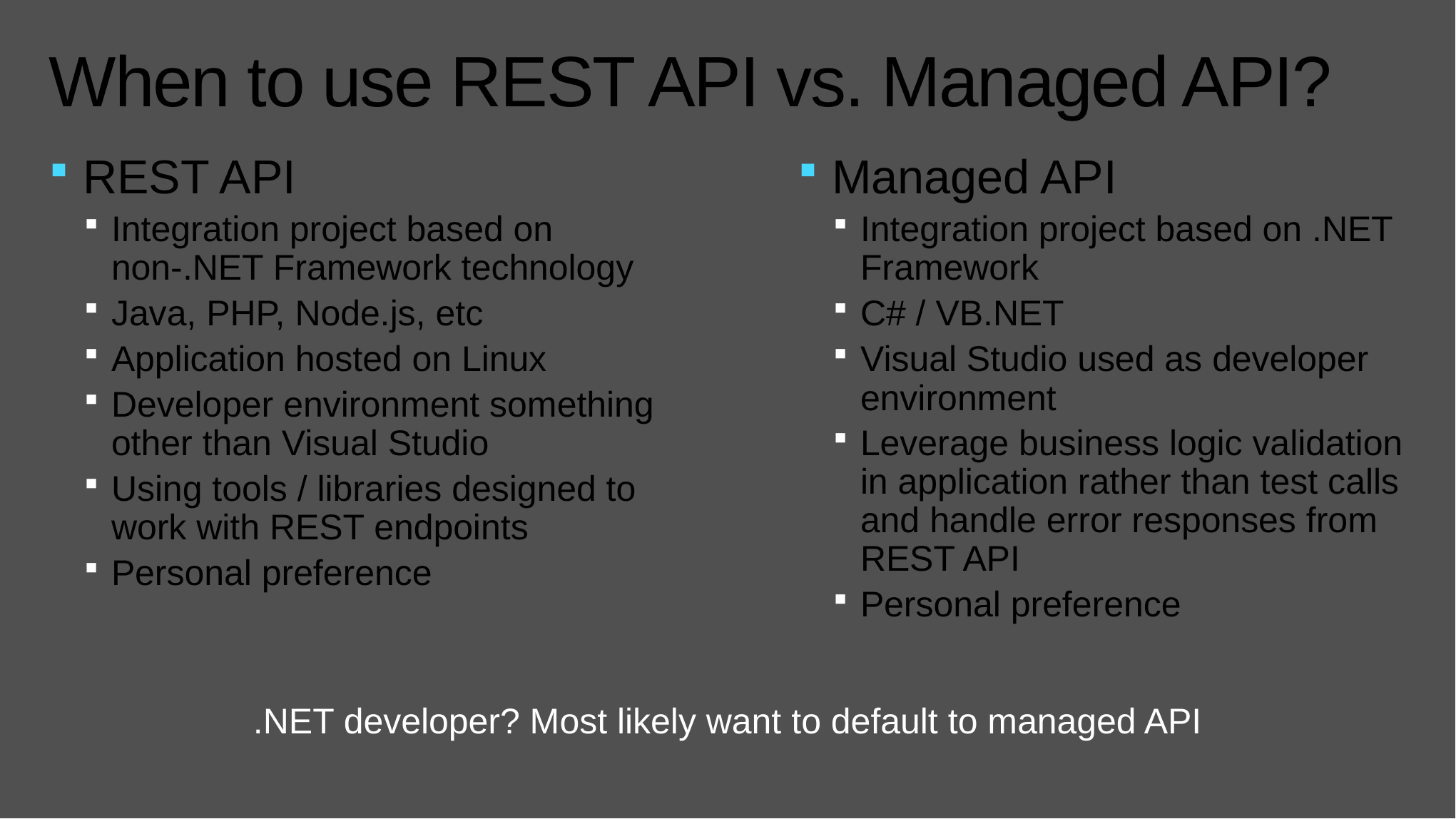

# When to use REST API vs. Managed API?
REST API
Integration project based on non-.NET Framework technology
Java, PHP, Node.js, etc
Application hosted on Linux
Developer environment something other than Visual Studio
Using tools / libraries designed to work with REST endpoints
Personal preference
Managed API
Integration project based on .NET Framework
C# / VB.NET
Visual Studio used as developer environment
Leverage business logic validation in application rather than test calls and handle error responses from REST API
Personal preference

.NET developer? Most likely want to default to managed API